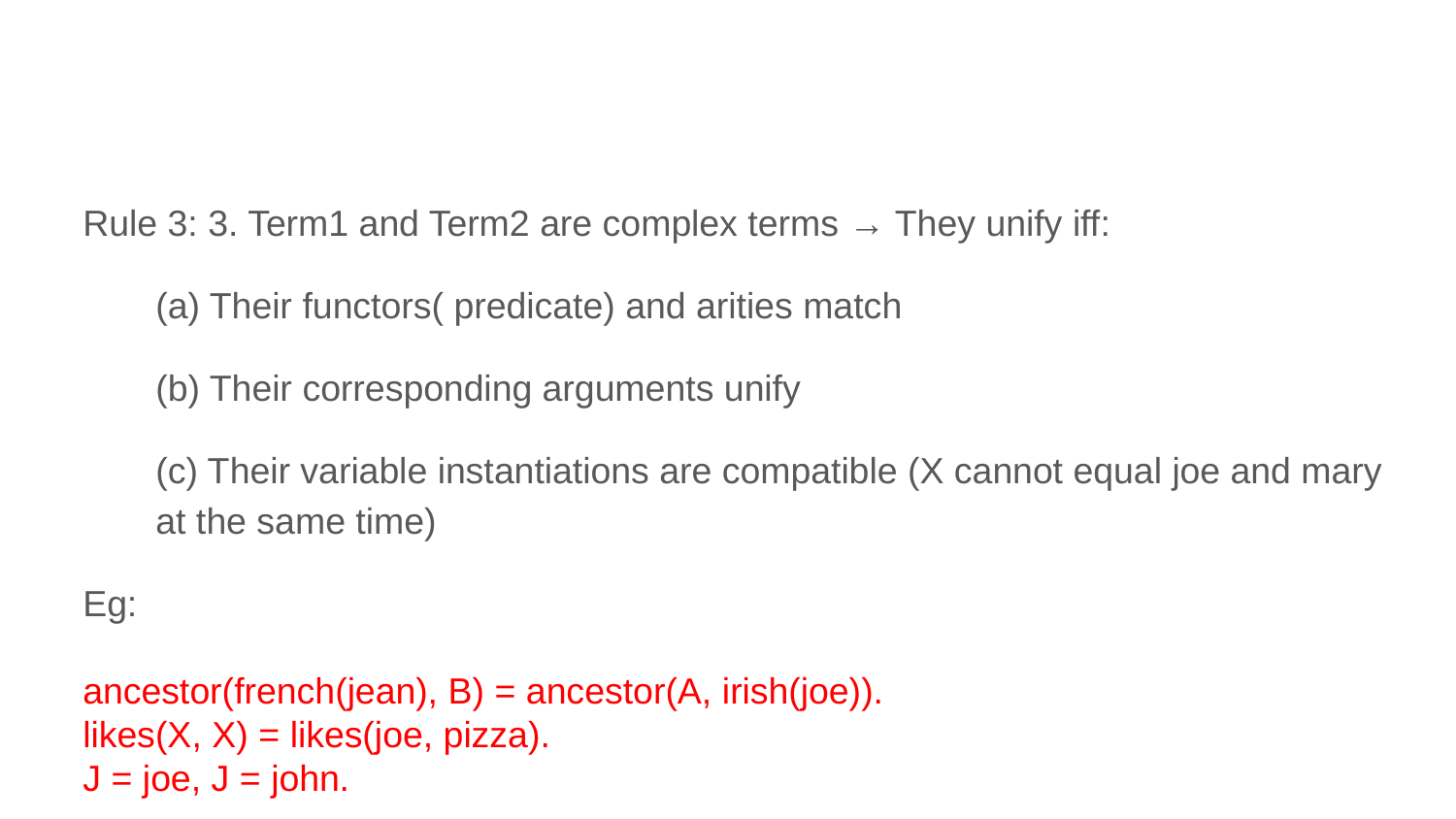

#
Rule 3: 3. Term1 and Term2 are complex terms → They unify iff:
(a) Their functors( predicate) and arities match
(b) Their corresponding arguments unify
(c) Their variable instantiations are compatible (X cannot equal joe and mary at the same time)
Eg:

ancestor(french(jean), B) = ancestor(A, irish(joe)).
likes(X, X) = likes(joe, pizza).
J = joe, J = john.